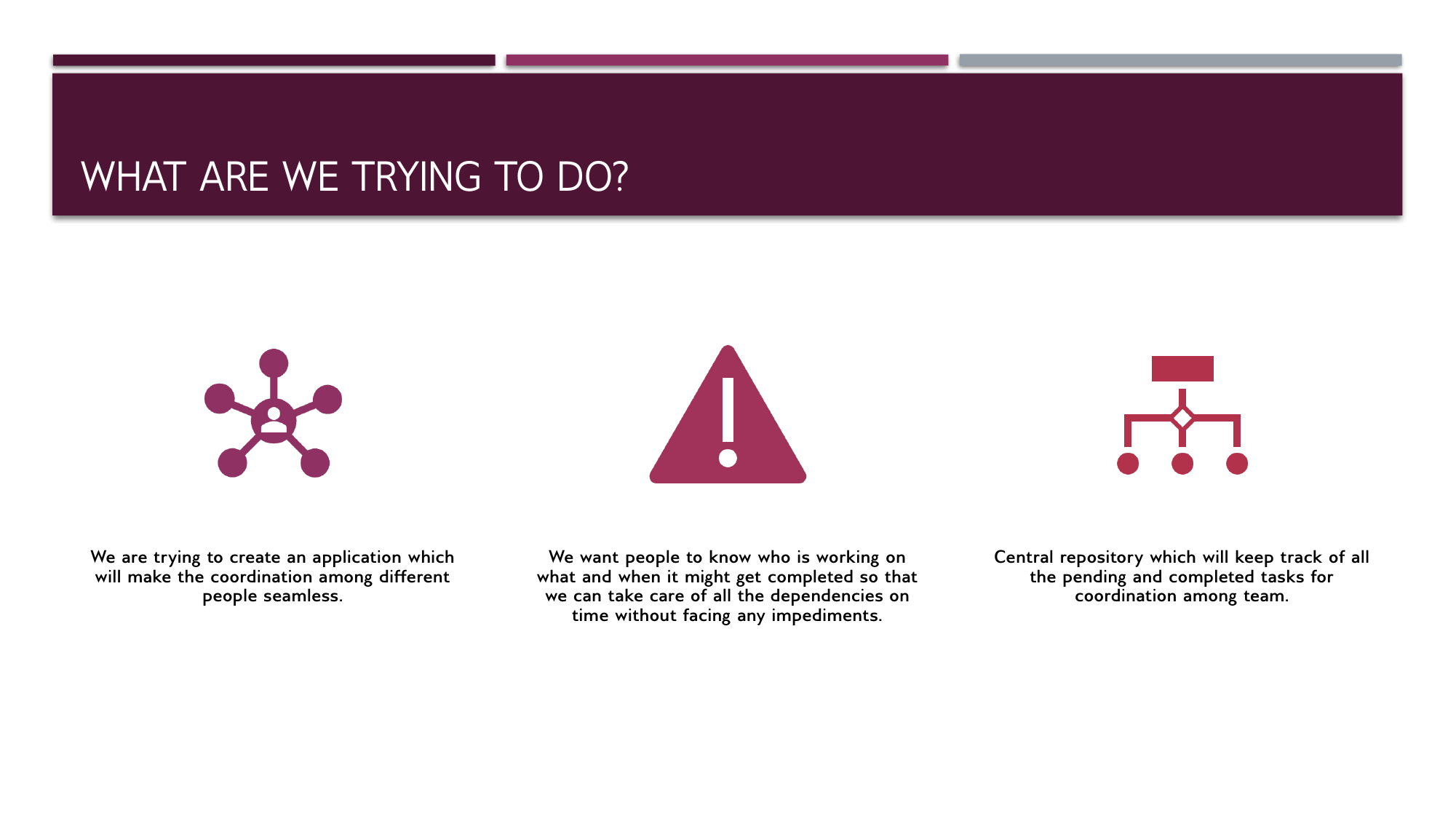

# What are we trying to do?
We are trying to create an application which will make the coordination among different people seamless.
We want people to know who is working on what and when it might get completed so that we can take care of all the dependencies on time without facing any impediments.
Central repository which will keep track of all the pending and completed tasks for coordination among team.